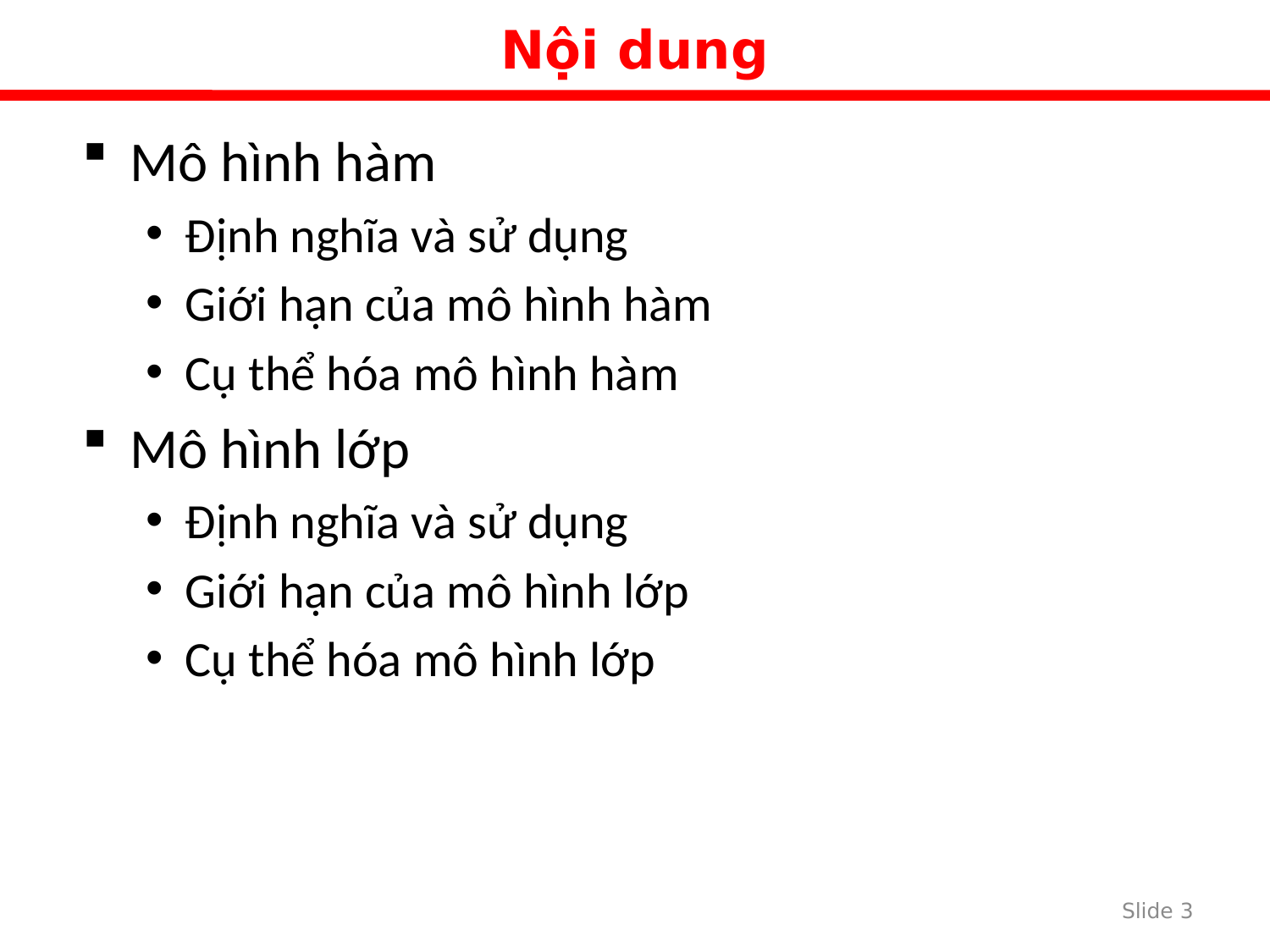

Nội dung

Mô hình hàm
Định nghĩa và sử dụng
Giới hạn của mô hình hàm
Cụ thể hóa mô hình hàm
Mô hình lớp
Định nghĩa và sử dụng
Giới hạn của mô hình lớp
Cụ thể hóa mô hình lớp
Slide 3